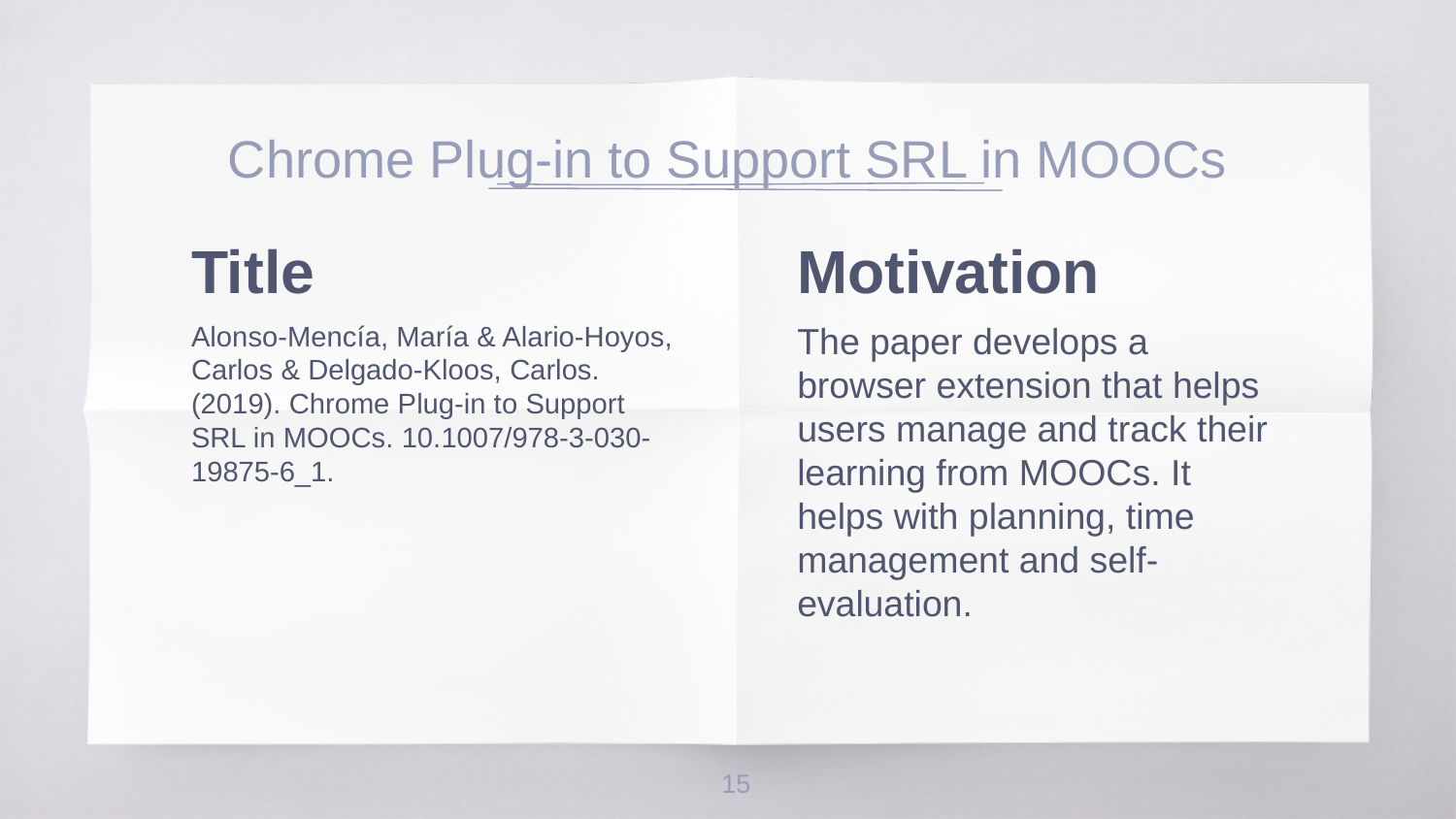

# Chrome Plug-in to Support SRL in MOOCs
Title
Alonso-Mencía, María & Alario-Hoyos, Carlos & Delgado-Kloos, Carlos. (2019). Chrome Plug-in to Support SRL in MOOCs. 10.1007/978-3-030-19875-6_1.
Motivation
The paper develops a browser extension that helps users manage and track their learning from MOOCs. It helps with planning, time management and self-evaluation.

15